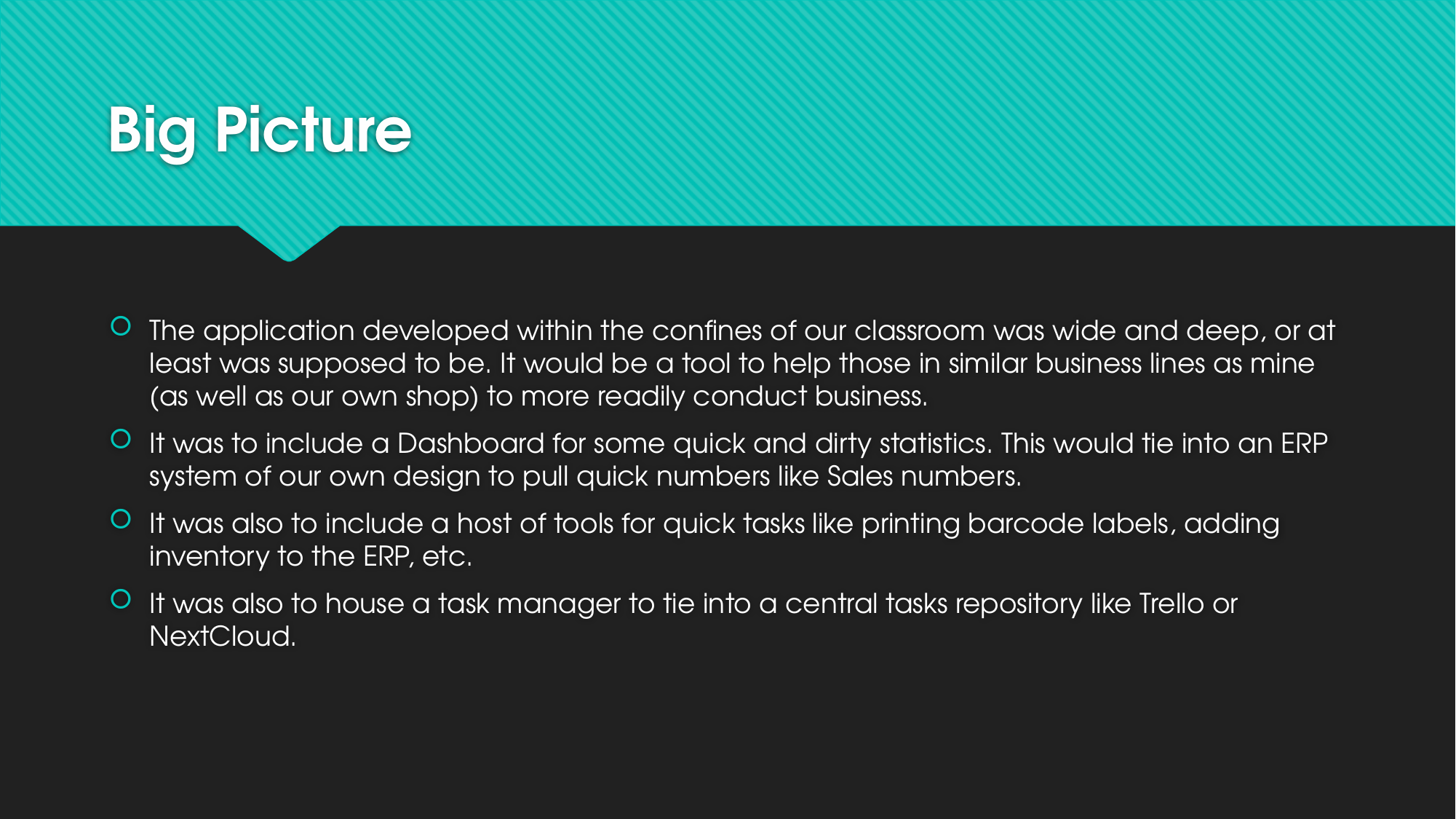

# Big Picture
The application developed within the confines of our classroom was wide and deep, or at least was supposed to be. It would be a tool to help those in similar business lines as mine (as well as our own shop) to more readily conduct business.
It was to include a Dashboard for some quick and dirty statistics. This would tie into an ERP system of our own design to pull quick numbers like Sales numbers.
It was also to include a host of tools for quick tasks like printing barcode labels, adding inventory to the ERP, etc.
It was also to house a task manager to tie into a central tasks repository like Trello or NextCloud.